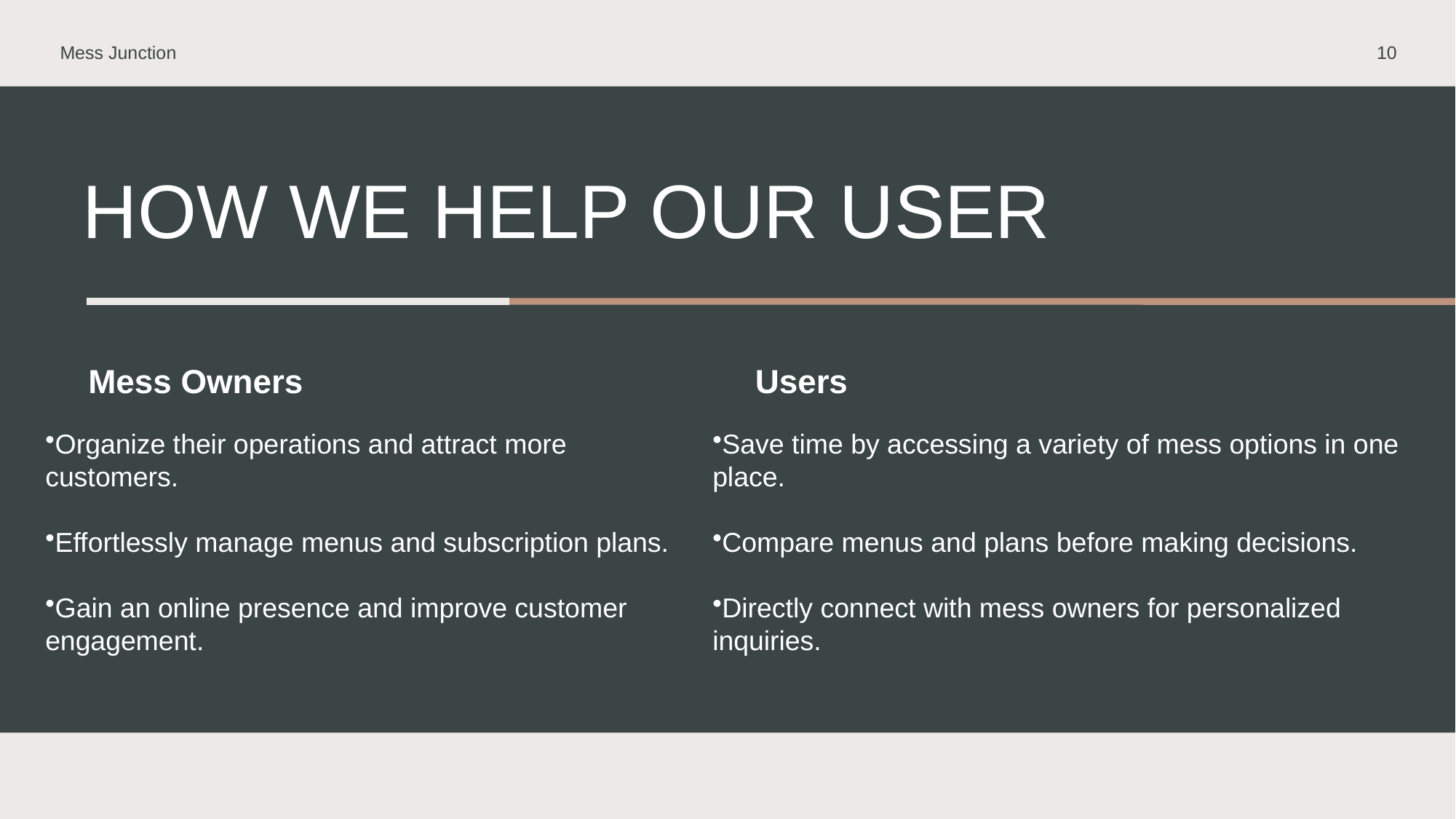

Mess Junction
10
# How we help our user
Mess Owners
Users

Organize their operations and attract more customers.

Effortlessly manage menus and subscription plans.

Gain an online presence and improve customer engagement.

Save time by accessing a variety of mess options in one place.

Compare menus and plans before making decisions.

Directly connect with mess owners for personalized inquiries.